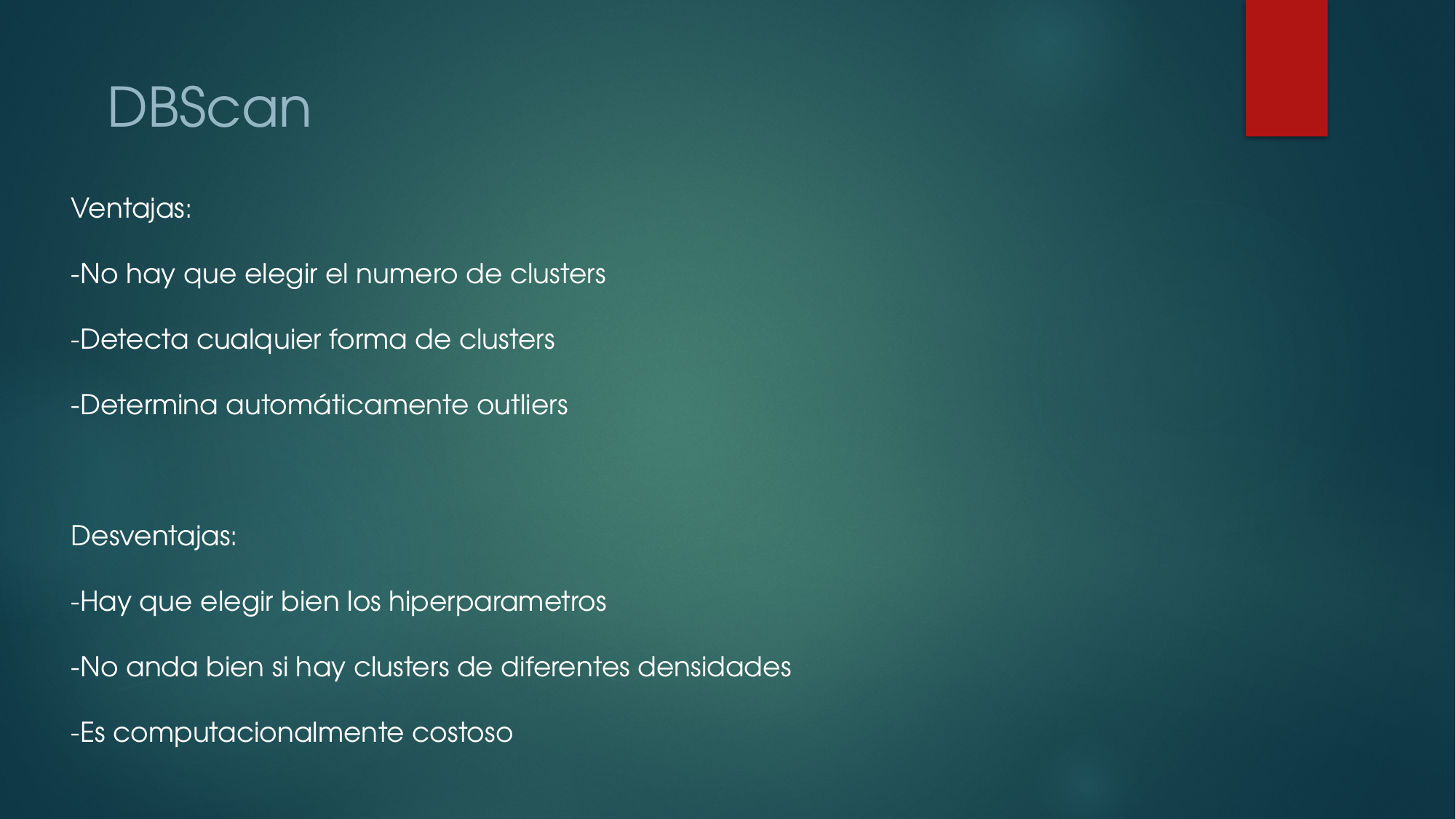

DBScan
Ventajas:
-No hay que elegir el numero de clusters
-Detecta cualquier forma de clusters
-Determina automáticamente outliers

Desventajas:
-Hay que elegir bien los hiperparametros
-No anda bien si hay clusters de diferentes densidades
-Es computacionalmente costoso